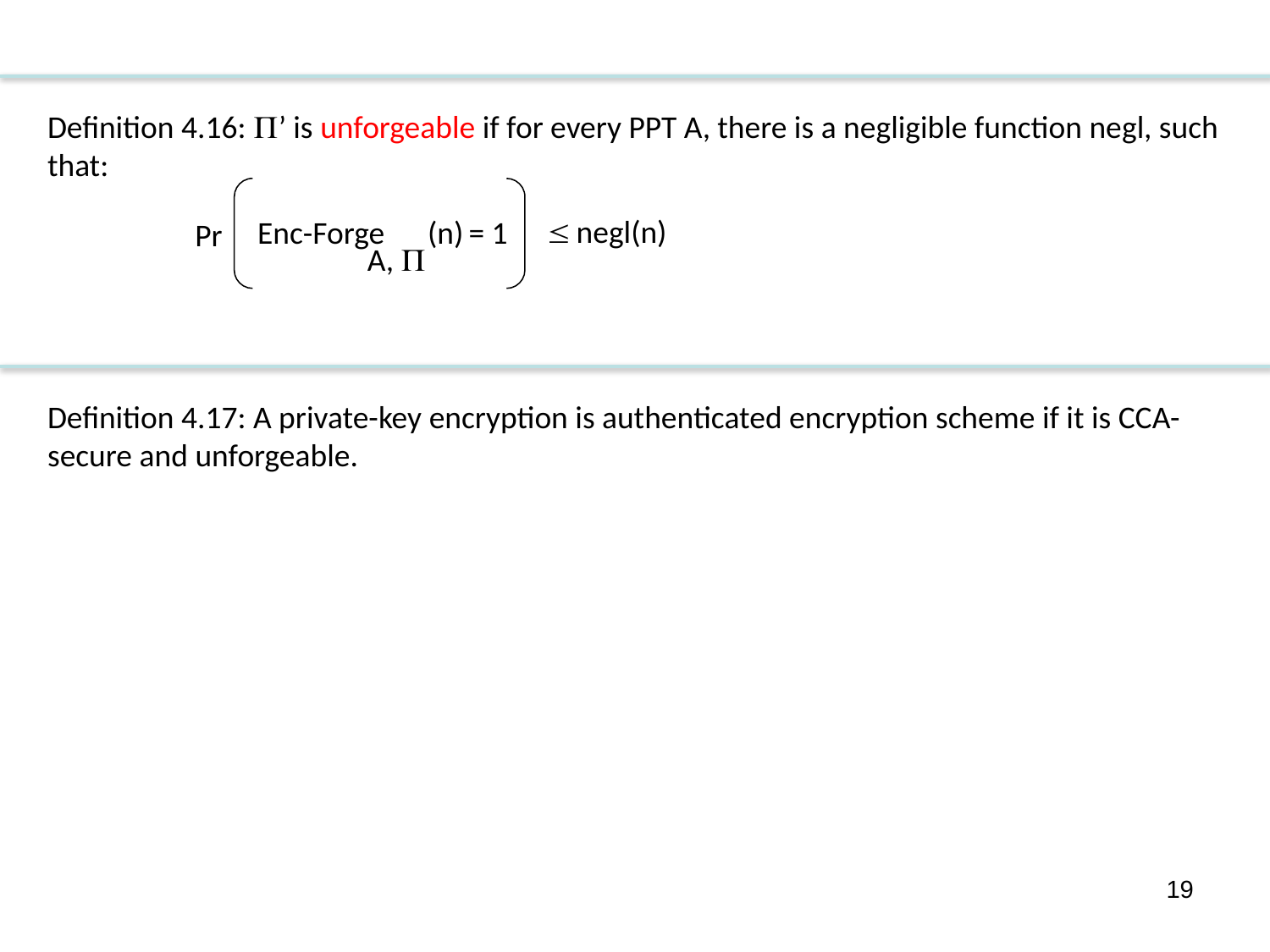

Definition 4.16: Π’ is unforgeable if for every PPT A, there is a negligible function negl, such that:

Enc-Forge      (n)
A, Π
= 1
Pr
≤
negl(n)
Definition 4.17: A private-key encryption is authenticated encryption scheme if it is CCA-secure and unforgeable.
19